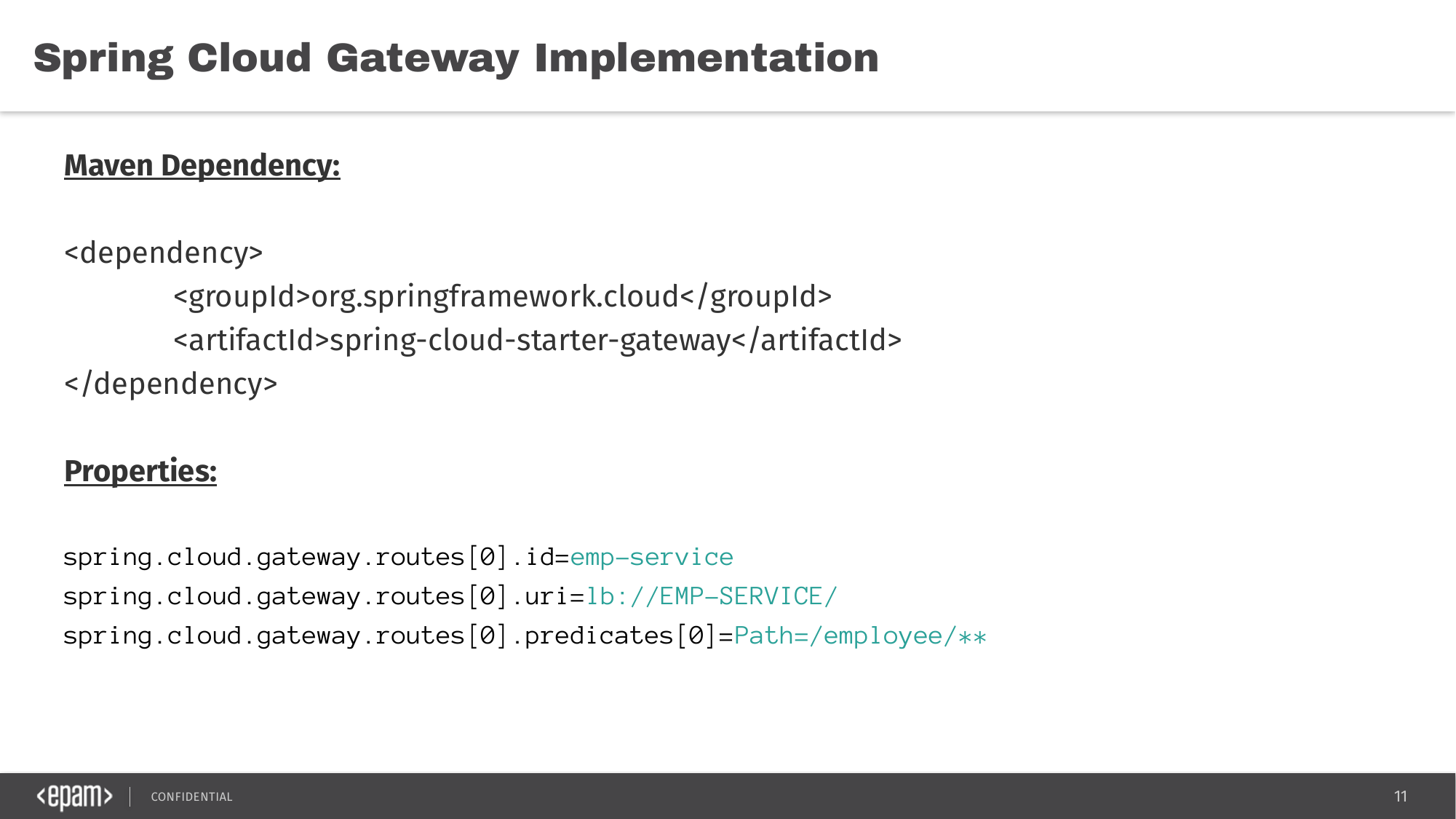

Spring Cloud Gateway Implementation

Maven Dependency:

<dependency>
	<groupId>org.springframework.cloud</groupId>
	<artifactId>spring-cloud-starter-gateway</artifactId>
</dependency>

Properties:

spring.cloud.gateway.routes[0].id=emp-service
spring.cloud.gateway.routes[0].uri=lb://EMP-SERVICE/
spring.cloud.gateway.routes[0].predicates[0]=Path=/employee/**